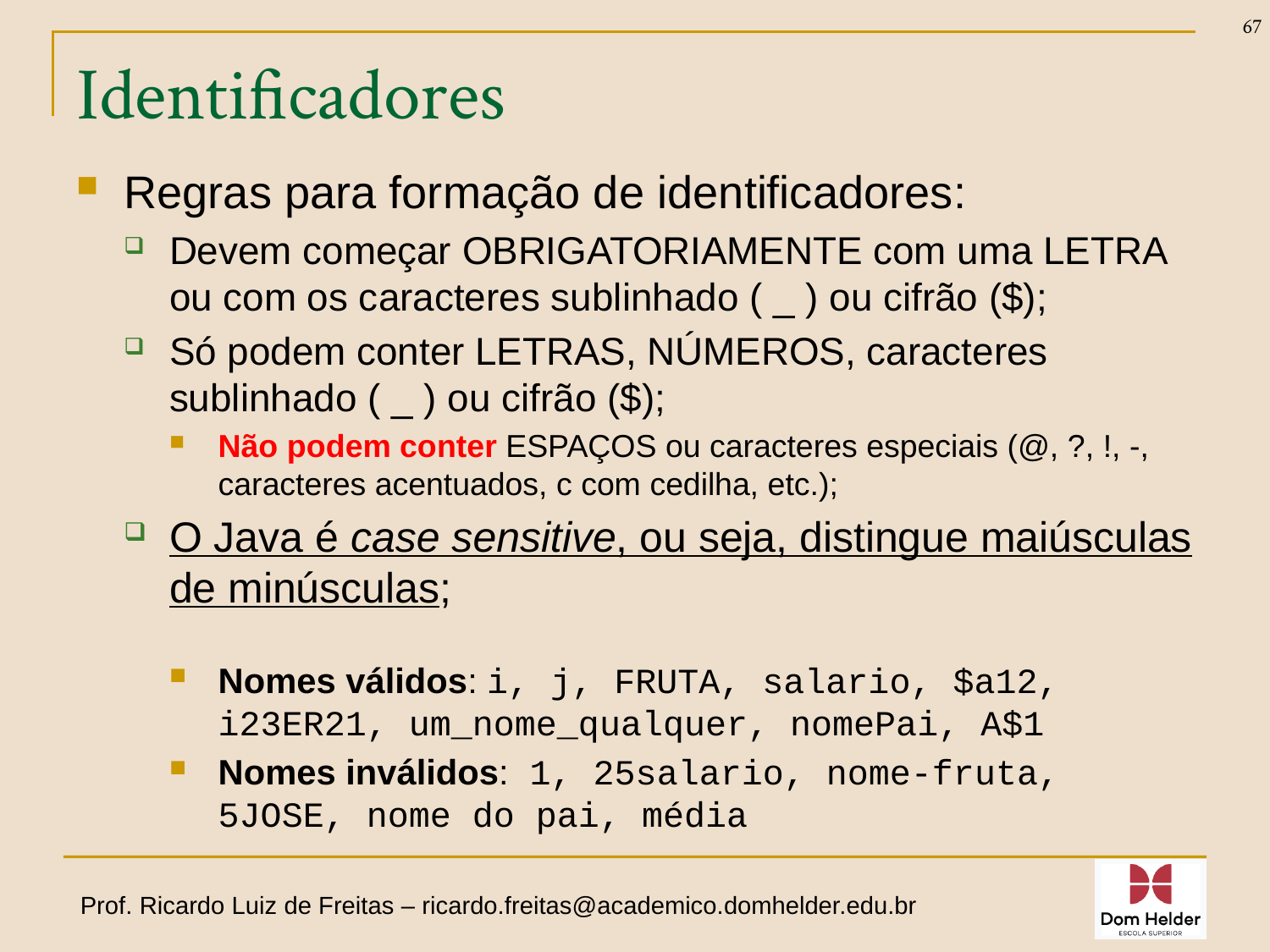

67
# Identificadores
Regras para formação de identificadores:
Devem começar OBRIGATORIAMENTE com uma LETRA ou com os caracteres sublinhado ( _ ) ou cifrão ($);
Só podem conter LETRAS, NÚMEROS, caracteres sublinhado ( _ ) ou cifrão ($);
Não podem conter ESPAÇOS ou caracteres especiais (@, ?, !, -, caracteres acentuados, c com cedilha, etc.);
O Java é case sensitive, ou seja, distingue maiúsculas de minúsculas;

Nomes válidos: i, j, FRUTA, salario, $a12, i23ER21, um_nome_qualquer, nomePai, A$1
Nomes inválidos: 1, 25salario, nome-fruta, 5JOSE, nome do pai, média